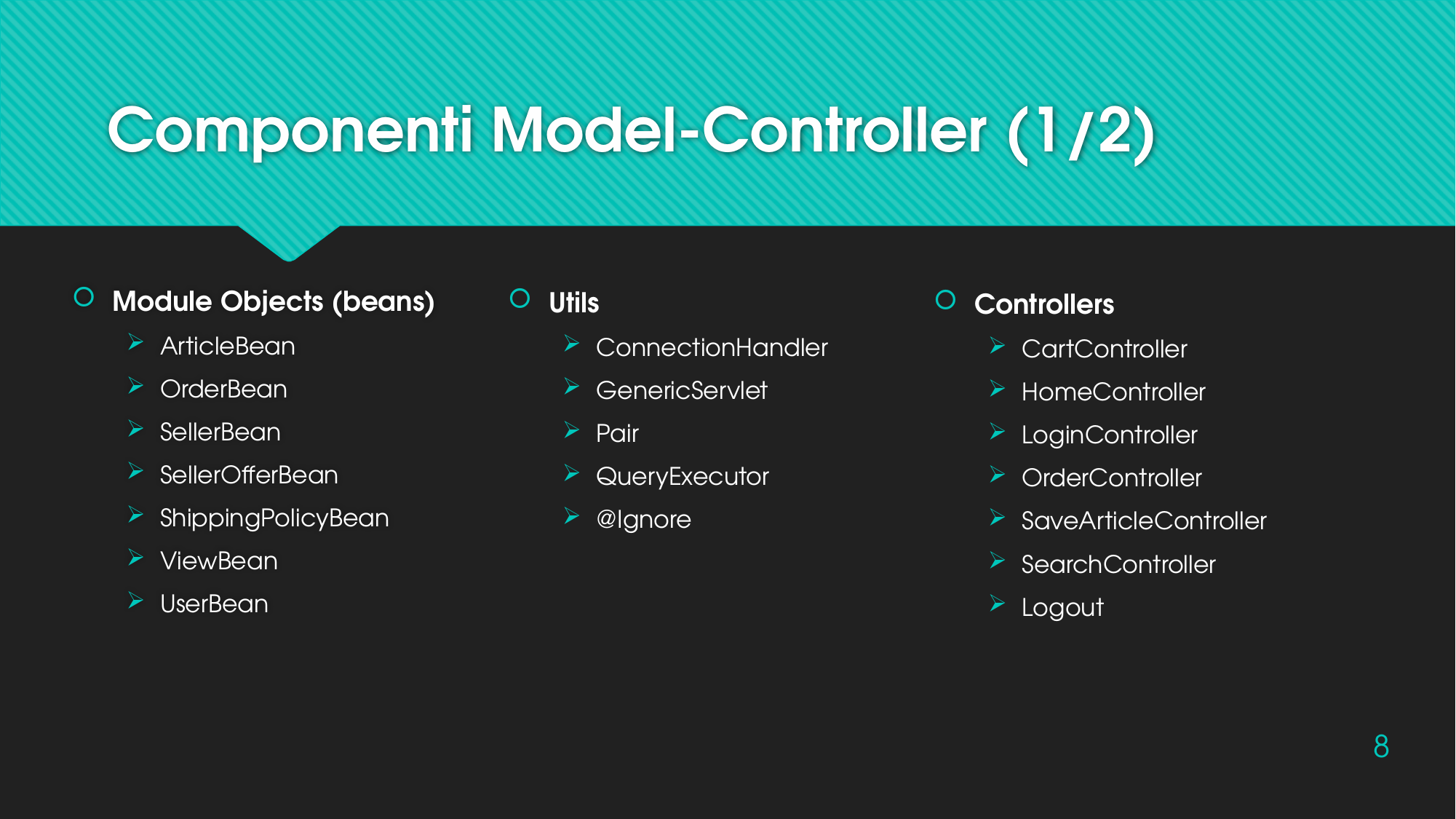

# Componenti Model-Controller (1/2)
Module Objects (beans)
ArticleBean
OrderBean
SellerBean
SellerOfferBean
ShippingPolicyBean
ViewBean
UserBean

Utils
ConnectionHandler
GenericServlet
Pair
QueryExecutor
@Ignore

Controllers
CartController
HomeController
LoginController
OrderController
SaveArticleController
SearchController
Logout
8